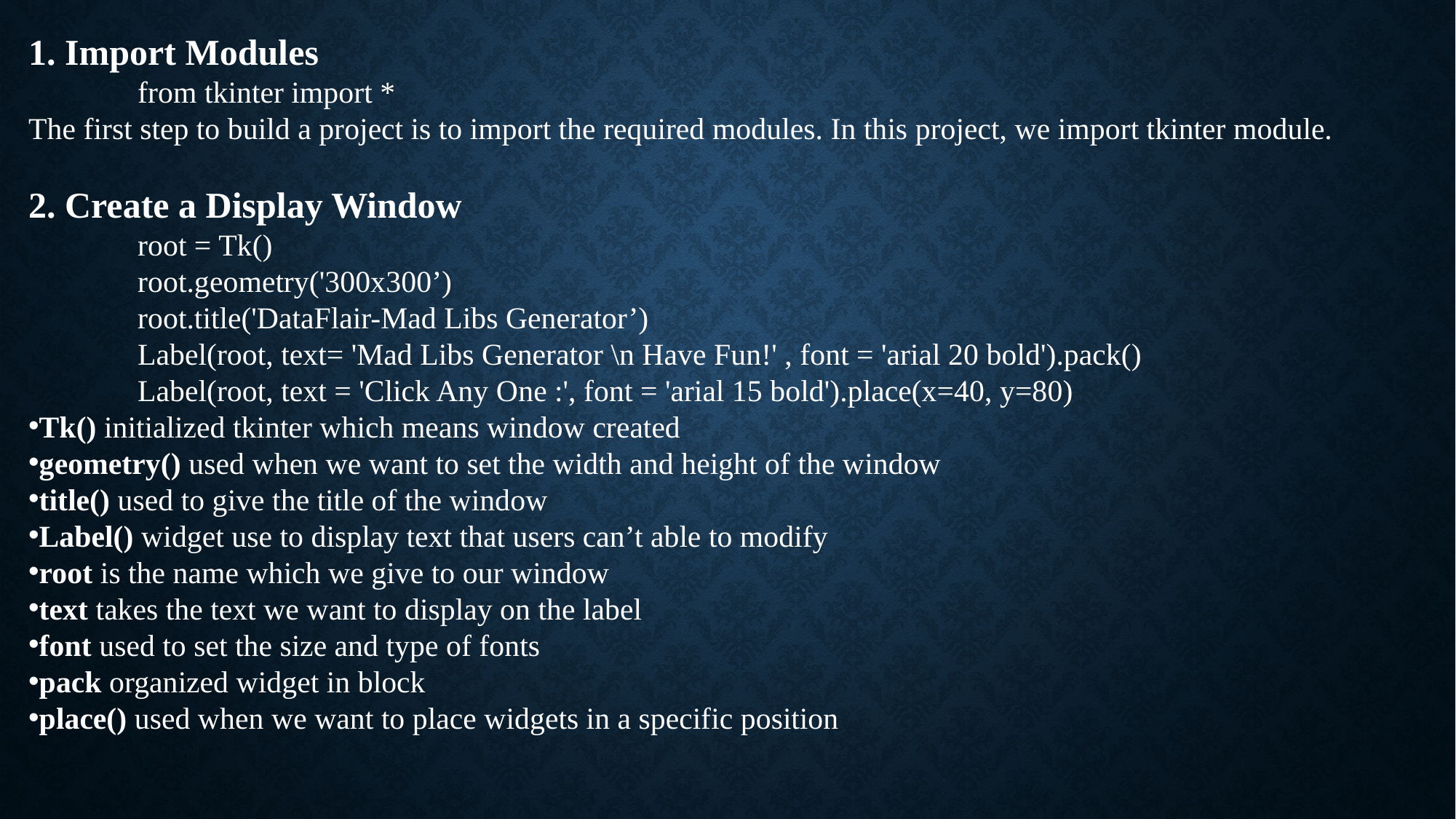

1. Import Modules
	from tkinter import *
The first step to build a project is to import the required modules. In this project, we import tkinter module.

2. Create a Display Window
	root = Tk()
	root.geometry('300x300’)
	root.title('DataFlair-Mad Libs Generator’)
	Label(root, text= 'Mad Libs Generator \n Have Fun!' , font = 'arial 20 bold').pack()
	Label(root, text = 'Click Any One :', font = 'arial 15 bold').place(x=40, y=80)
Tk() initialized tkinter which means window created
geometry() used when we want to set the width and height of the window
title() used to give the title of the window
Label() widget use to display text that users can’t able to modify
root is the name which we give to our window
text takes the text we want to display on the label
font used to set the size and type of fonts
pack organized widget in block
place() used when we want to place widgets in a specific position